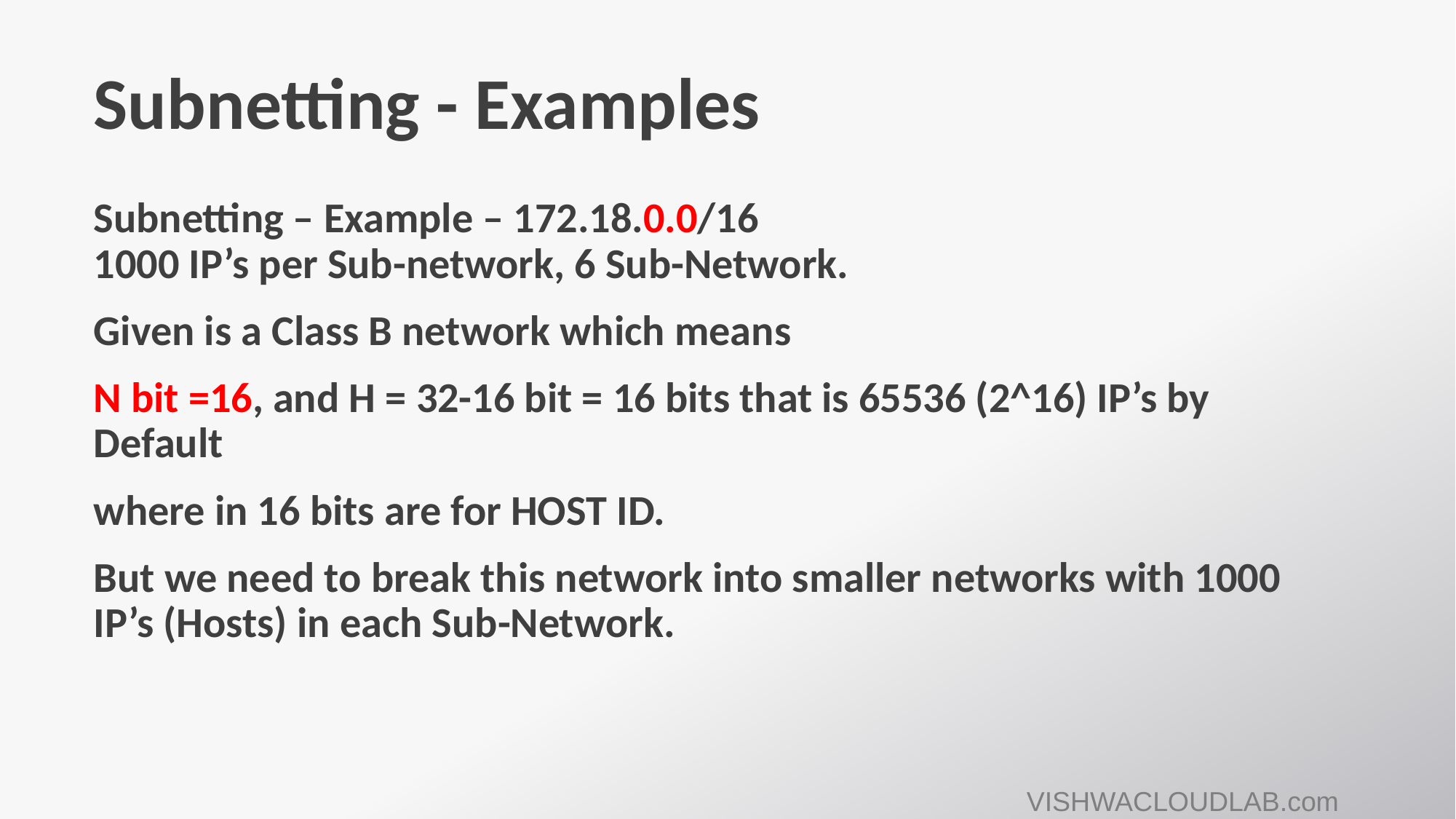

# Subnetting - Examples
Subnetting – Example – 172.18.0.0/16
1000 IP’s per Sub-network, 6 Sub-Network.
Given is a Class B network which means
N bit =16, and H = 32-16 bit = 16 bits that is 65536 (2^16) IP’s by Default
where in 16 bits are for HOST ID.
But we need to break this network into smaller networks with 1000 IP’s (Hosts) in each Sub-Network.